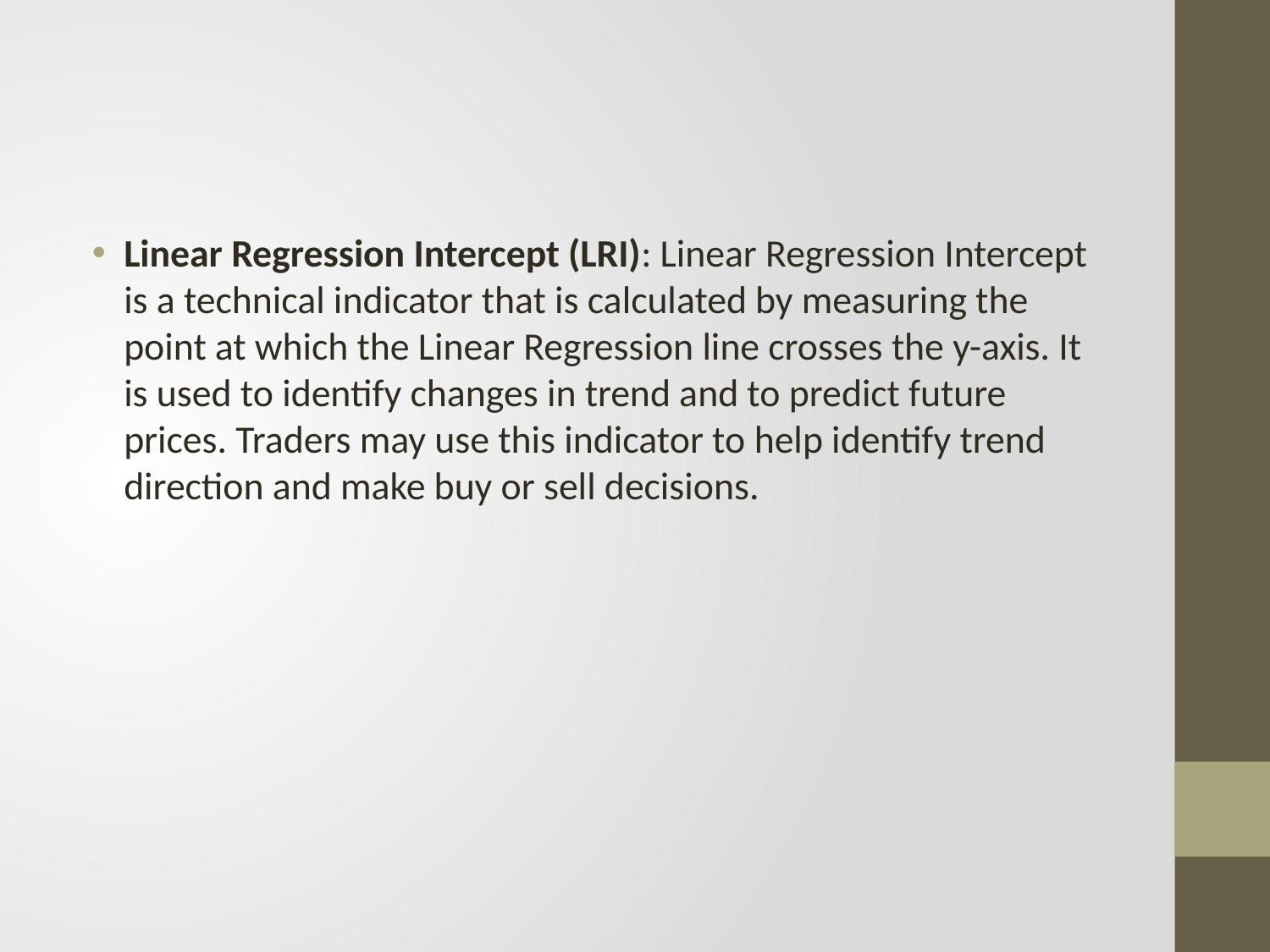

#
Linear Regression Intercept (LRI): Linear Regression Intercept is a technical indicator that is calculated by measuring the point at which the Linear Regression line crosses the y-axis. It is used to identify changes in trend and to predict future prices. Traders may use this indicator to help identify trend direction and make buy or sell decisions.